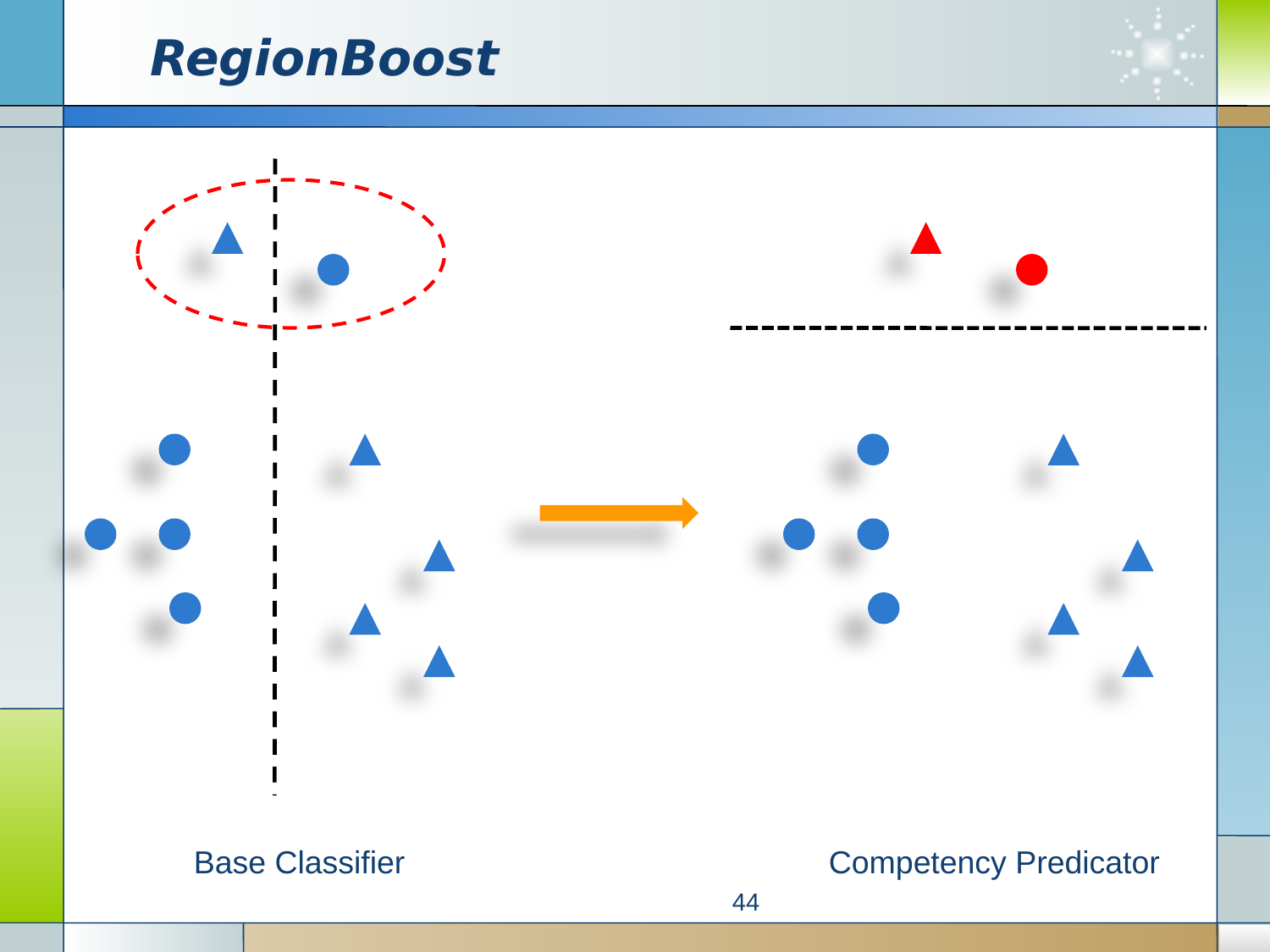

# RegionBoost

Base Classifier
Competency Predicator
44